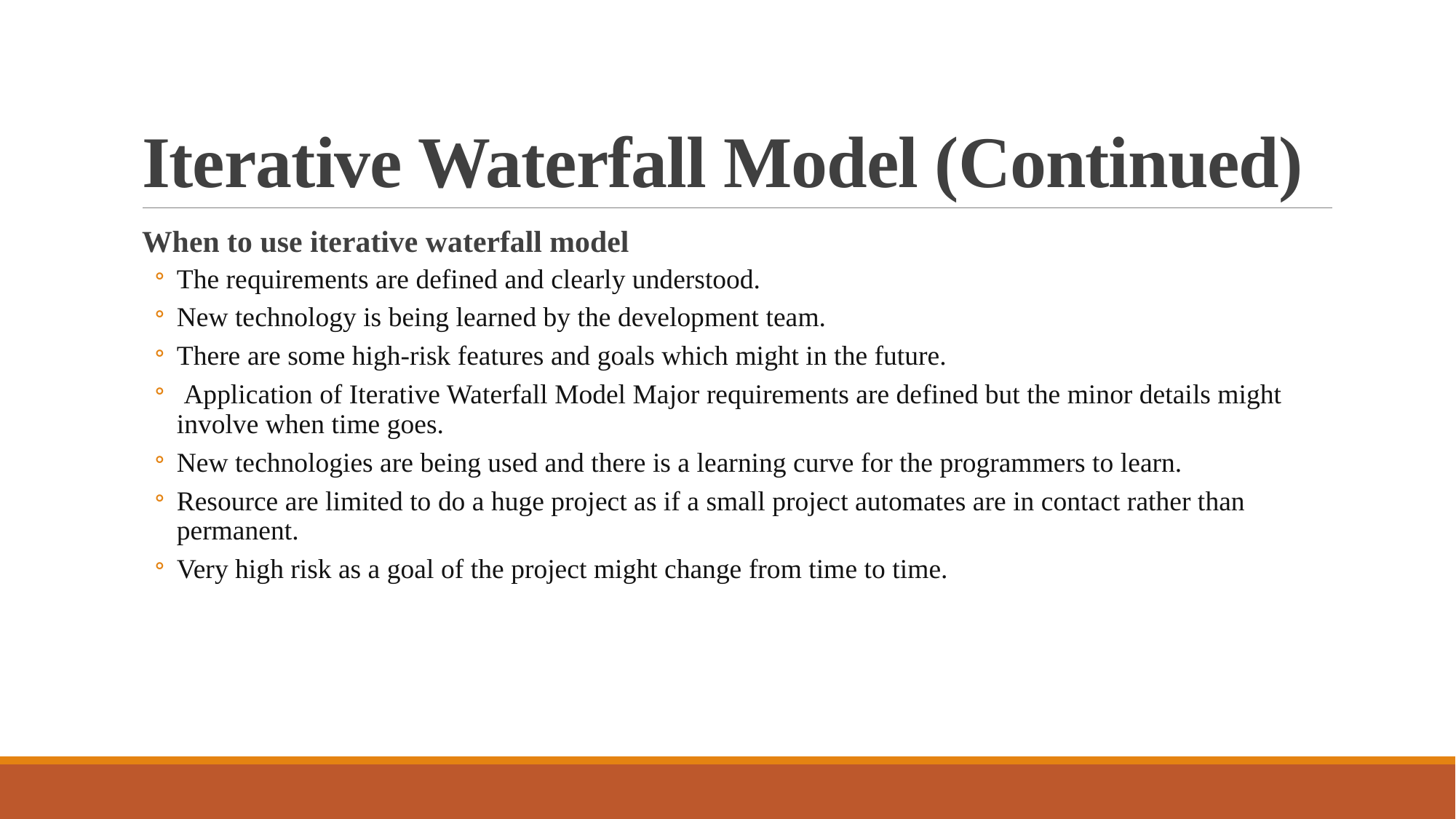

# Iterative Waterfall Model (Continued)
When to use iterative waterfall model
The requirements are defined and clearly understood.
New technology is being learned by the development team.
There are some high-risk features and goals which might in the future.
 Application of Iterative Waterfall Model Major requirements are defined but the minor details might involve when time goes.
New technologies are being used and there is a learning curve for the programmers to learn.
Resource are limited to do a huge project as if a small project automates are in contact rather than permanent.
Very high risk as a goal of the project might change from time to time.